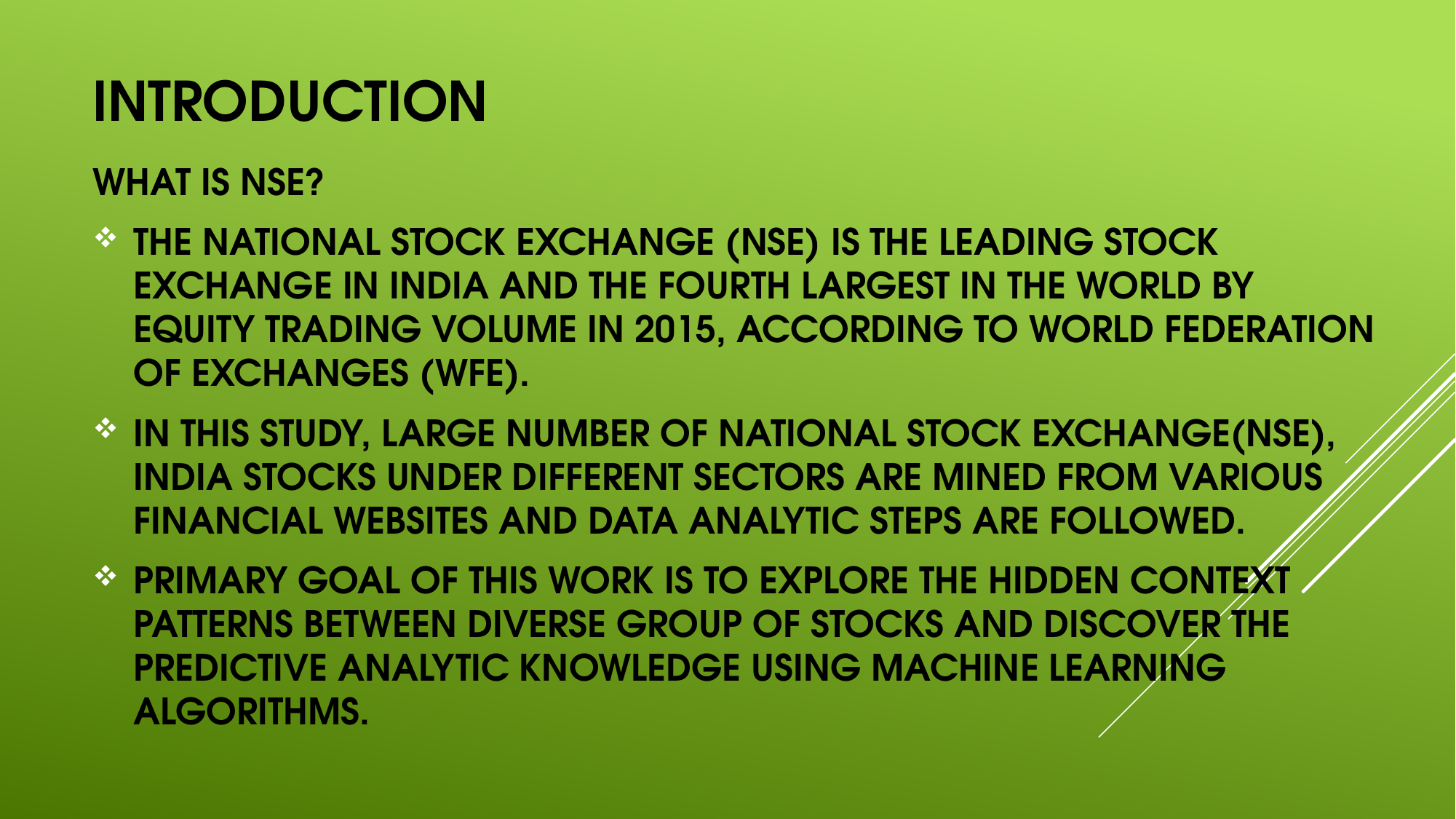

# INTRODUCTION
WHAT IS NSE?
THE NATIONAL STOCK EXCHANGE (NSE) IS THE LEADING STOCK EXCHANGE IN INDIA AND THE FOURTH LARGEST IN THE WORLD BY EQUITY TRADING VOLUME IN 2015, ACCORDING TO WORLD FEDERATION OF EXCHANGES (WFE).
IN THIS STUDY, LARGE NUMBER OF NATIONAL STOCK EXCHANGE(NSE), INDIA STOCKS UNDER DIFFERENT SECTORS ARE MINED FROM VARIOUS FINANCIAL WEBSITES AND DATA ANALYTIC STEPS ARE FOLLOWED.
PRIMARY GOAL OF THIS WORK IS TO EXPLORE THE HIDDEN CONTEXT PATTERNS BETWEEN DIVERSE GROUP OF STOCKS AND DISCOVER THE PREDICTIVE ANALYTIC KNOWLEDGE USING MACHINE LEARNING ALGORITHMS.